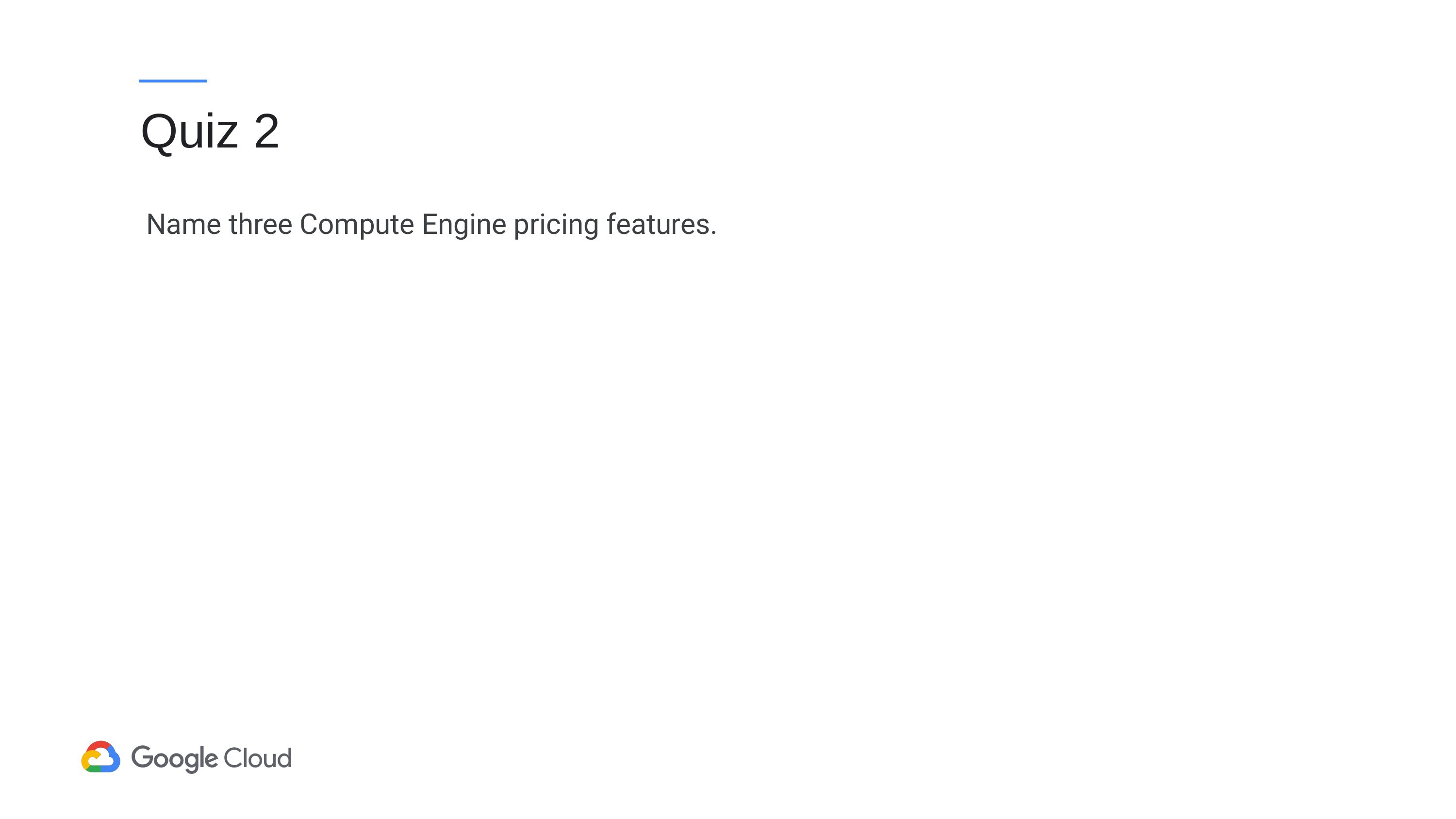

# Quiz 2
| Name three Compute Engine pricing features. |
| --- |
|  |
|  |